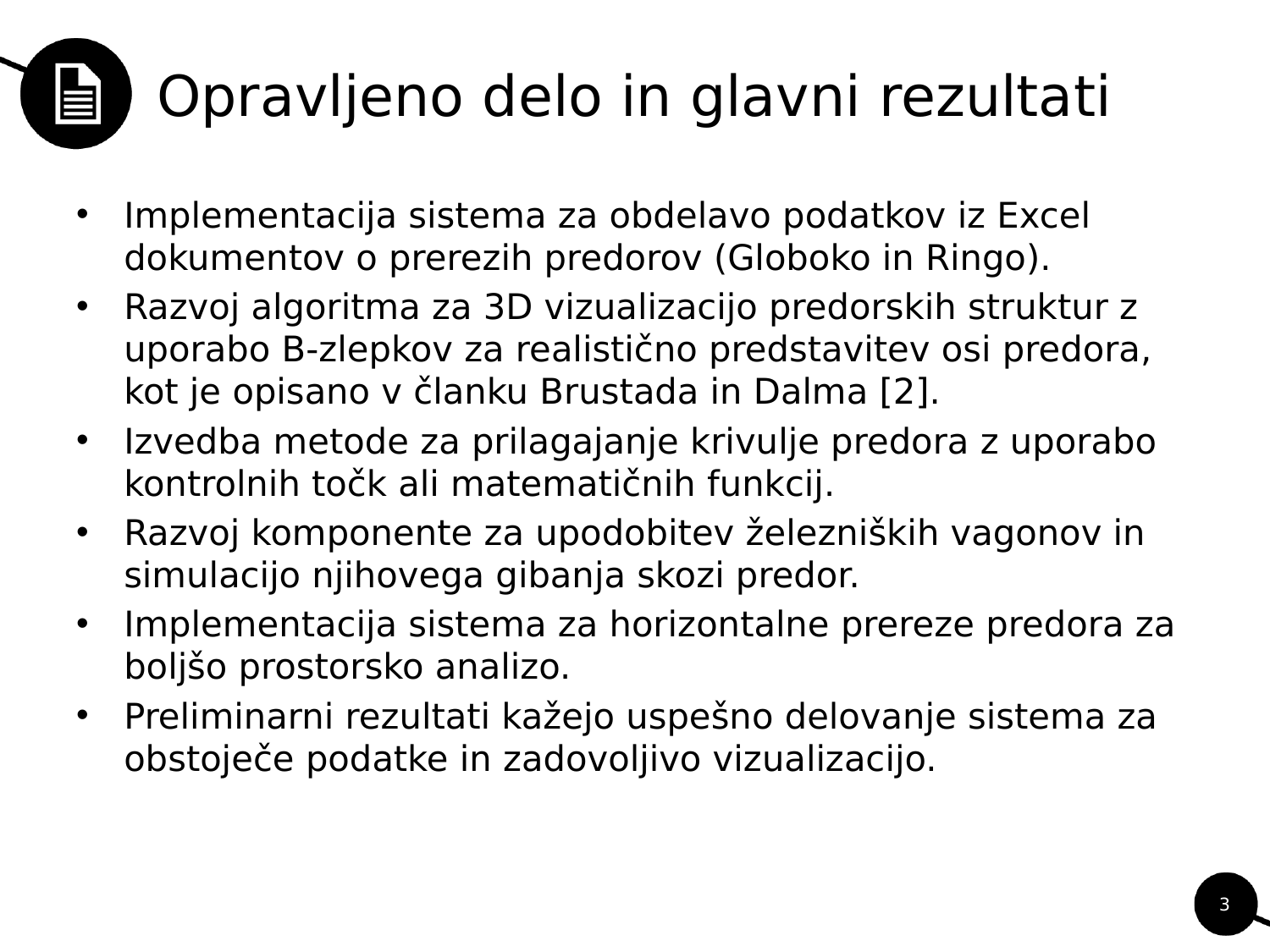

# Opravljeno delo in glavni rezultati
Implementacija sistema za obdelavo podatkov iz Excel dokumentov o prerezih predorov (Globoko in Ringo).
Razvoj algoritma za 3D vizualizacijo predorskih struktur z uporabo B-zlepkov za realistično predstavitev osi predora, kot je opisano v članku Brustada in Dalma [2].
Izvedba metode za prilagajanje krivulje predora z uporabo kontrolnih točk ali matematičnih funkcij.
Razvoj komponente za upodobitev železniških vagonov in simulacijo njihovega gibanja skozi predor.
Implementacija sistema za horizontalne prereze predora za boljšo prostorsko analizo.
Preliminarni rezultati kažejo uspešno delovanje sistema za obstoječe podatke in zadovoljivo vizualizacijo.
3